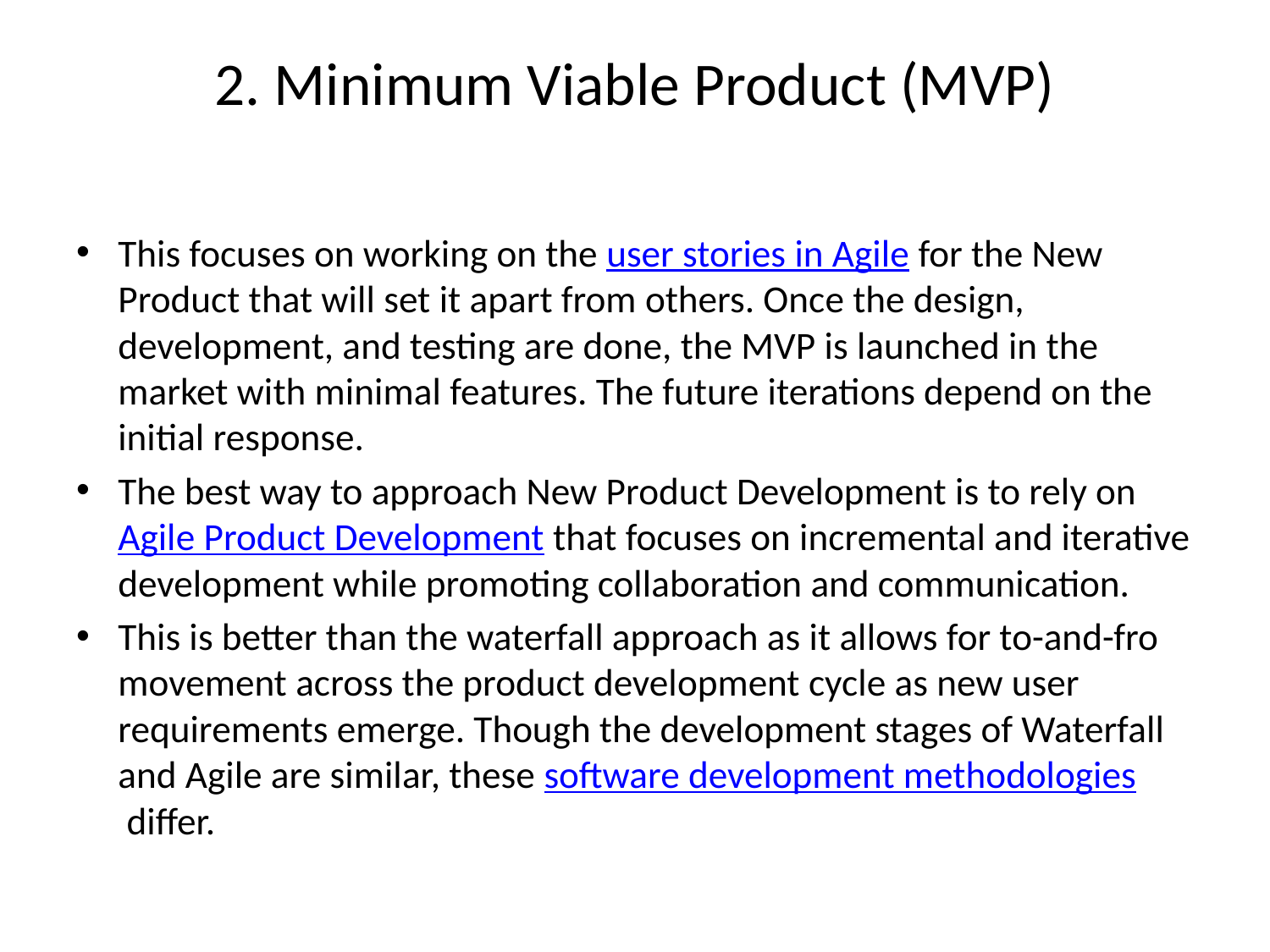

# 2. Minimum Viable Product (MVP)
This focuses on working on the user stories in Agile for the New Product that will set it apart from others. Once the design, development, and testing are done, the MVP is launched in the market with minimal features. The future iterations depend on the initial response.
The best way to approach New Product Development is to rely on Agile Product Development that focuses on incremental and iterative development while promoting collaboration and communication.
This is better than the waterfall approach as it allows for to-and-fro movement across the product development cycle as new user requirements emerge. Though the development stages of Waterfall and Agile are similar, these software development methodologies differ.